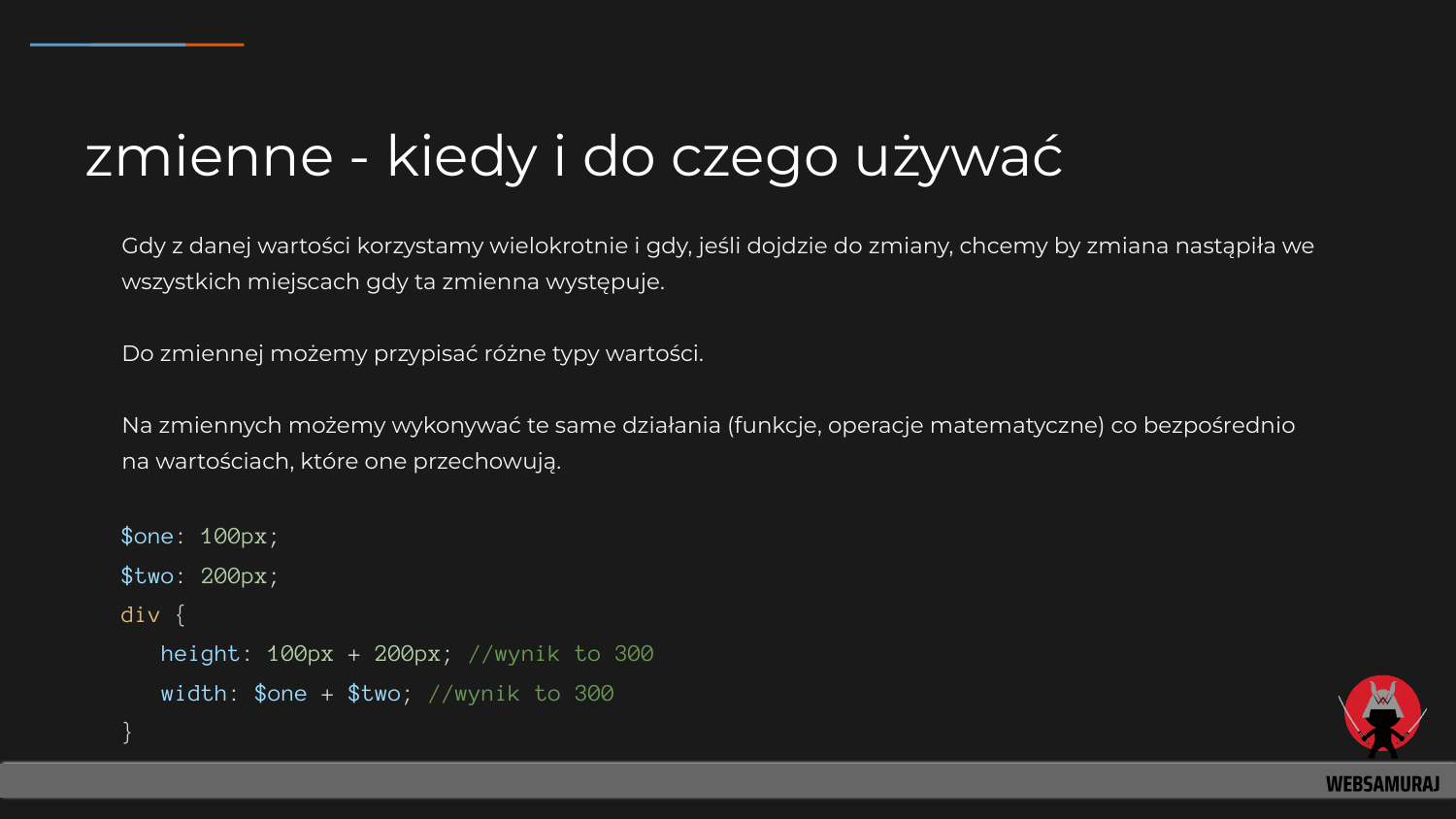

# zmienne - kiedy i do czego używać
Gdy z danej wartości korzystamy wielokrotnie i gdy, jeśli dojdzie do zmiany, chcemy by zmiana nastąpiła we wszystkich miejscach gdy ta zmienna występuje.

Do zmiennej możemy przypisać różne typy wartości.

Na zmiennych możemy wykonywać te same działania (funkcje, operacje matematyczne) co bezpośrednio na wartościach, które one przechowują.

$one: 100px;
$two: 200px;
div {
   height: 100px + 200px; //wynik to 300
   width: $one + $two; //wynik to 300
}